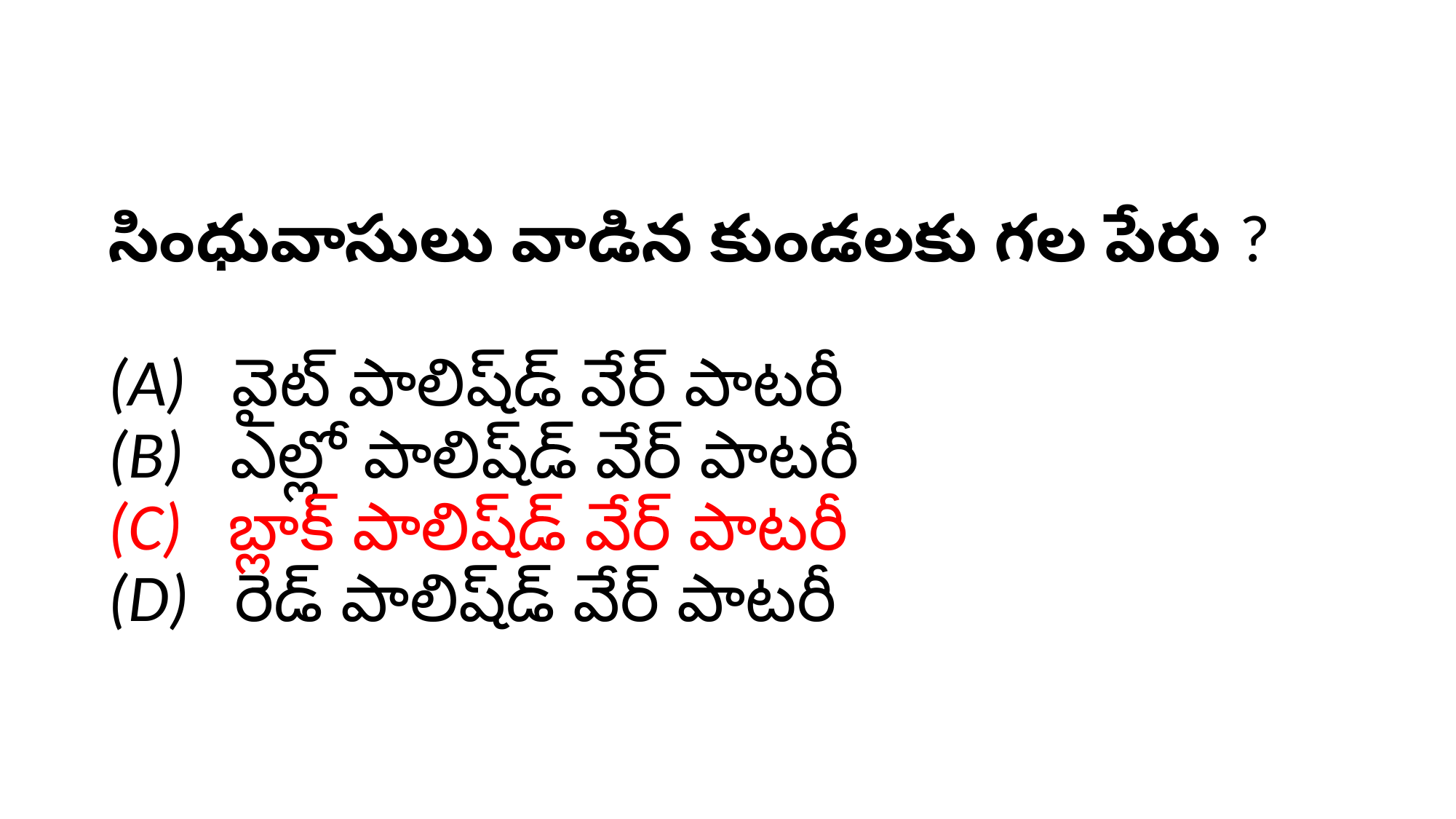

# సింధువాసులు వాడిన కుండలకు గల పేరు ? (A)   వైట్ పాలిష్‍డ్ వేర్ పాటరీ (B)   ఎల్లో పాలిష్‍డ్ వేర్ పాటరీ (C)   బ్లాక్ పాలిష్‍డ్ వేర్ పాటరీ (D)   రెడ్ పాలిష్‍డ్ వేర్ పాటరీ